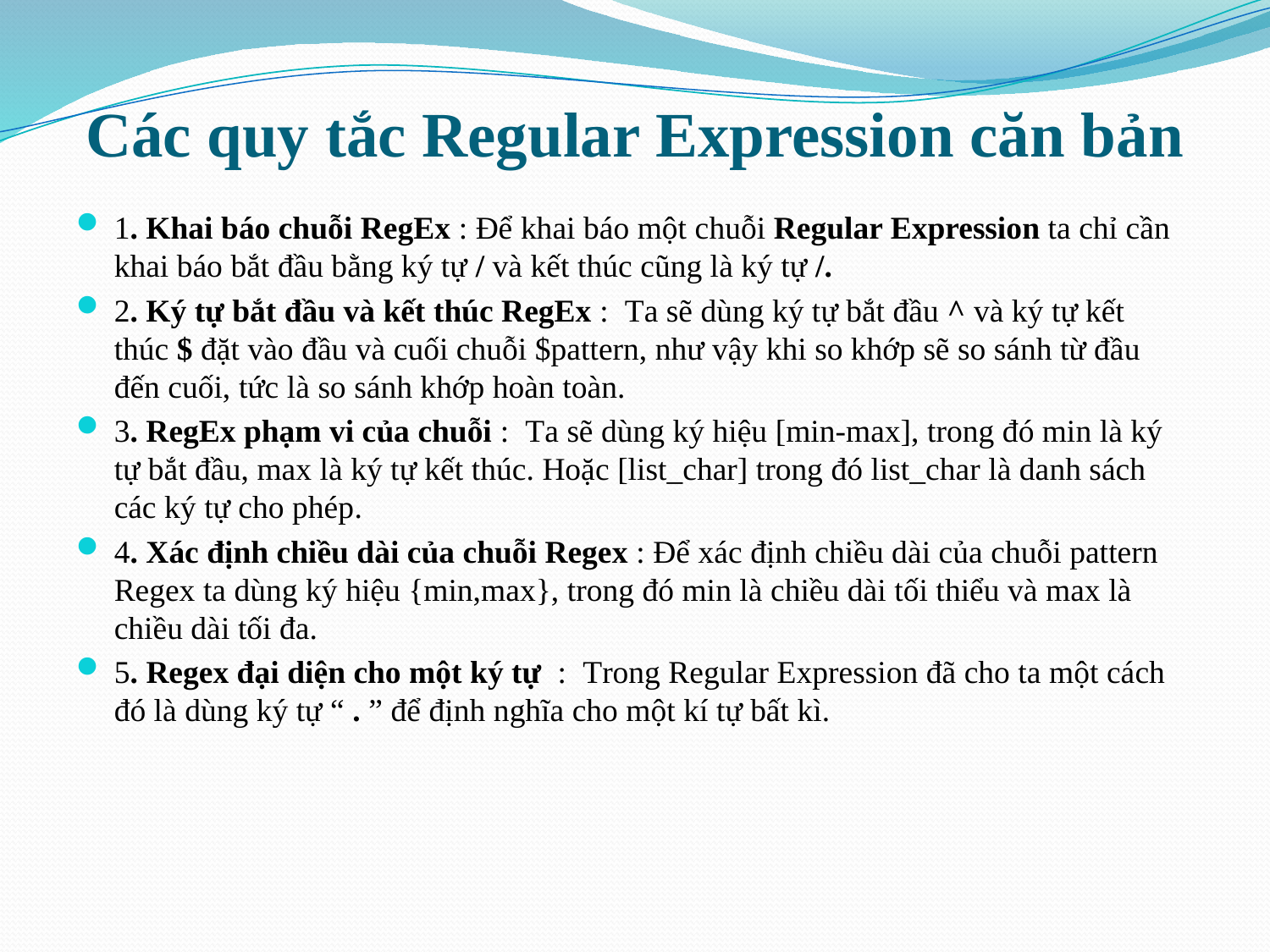

# Các quy tắc Regular Expression căn bản
1. Khai báo chuỗi RegEx : Để khai báo một chuỗi Regular Expression ta chỉ cần khai báo bắt đầu bằng ký tự / và kết thúc cũng là ký tự /.
2. Ký tự bắt đầu và kết thúc RegEx :  Ta sẽ dùng ký tự bắt đầu ^ và ký tự kết thúc $ đặt vào đầu và cuối chuỗi $pattern, như vậy khi so khớp sẽ so sánh từ đầu đến cuối, tức là so sánh khớp hoàn toàn.
3. RegEx phạm vi của chuỗi :  Ta sẽ dùng ký hiệu [min-max], trong đó min là ký tự bắt đầu, max là ký tự kết thúc. Hoặc [list_char] trong đó list_char là danh sách các ký tự cho phép.
4. Xác định chiều dài của chuỗi Regex : Để xác định chiều dài của chuỗi pattern Regex ta dùng ký hiệu {min,max}, trong đó min là chiều dài tối thiểu và max là chiều dài tối đa.
5. Regex đại diện cho một ký tự  :  Trong Regular Expression đã cho ta một cách đó là dùng ký tự “ . ” để định nghĩa cho một kí tự bất kì.